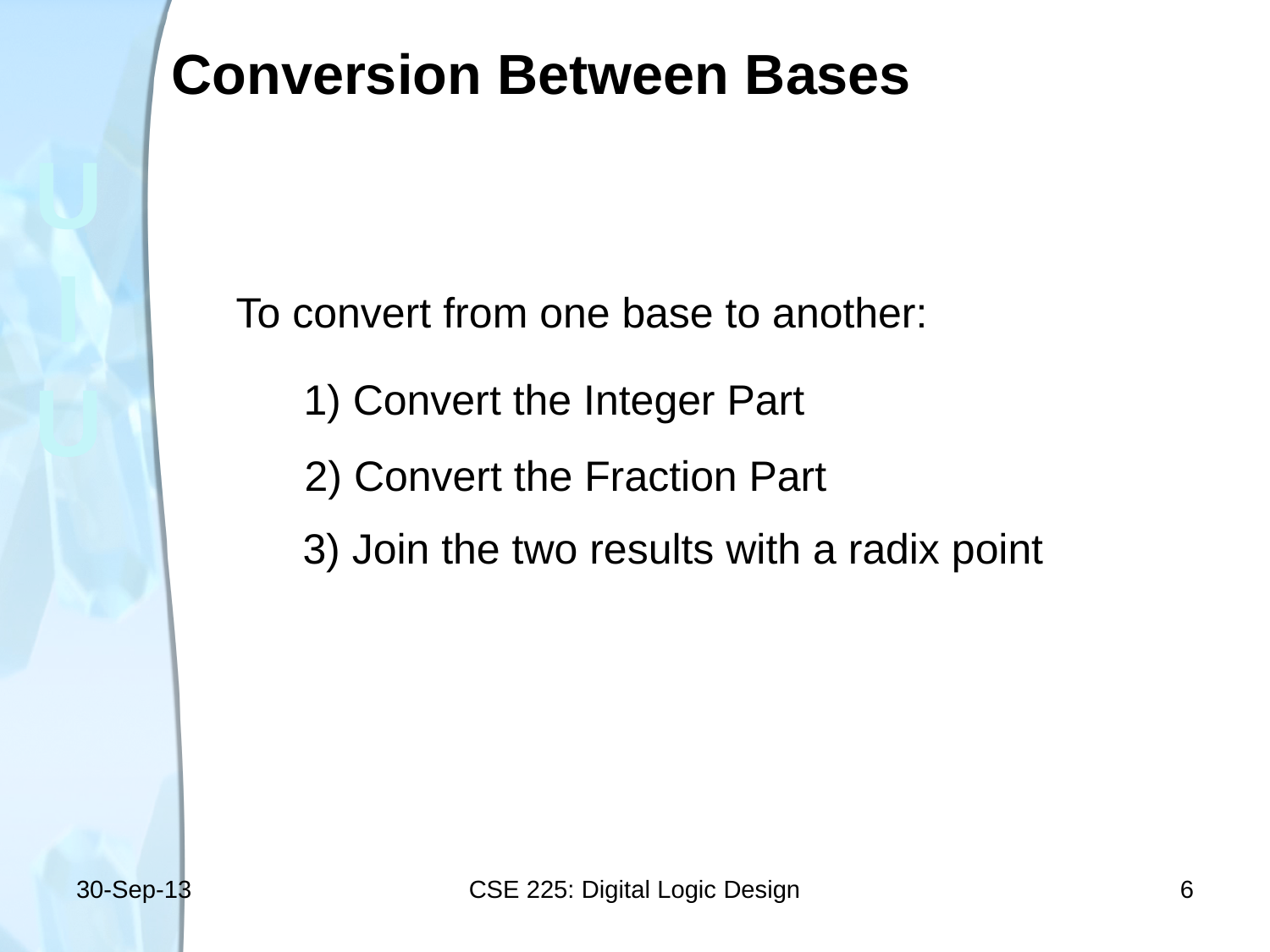

# Conversion Between Bases
To convert from one base to another:
1) Convert the Integer Part
2) Convert the Fraction Part
3) Join the two results with a radix point
30-Sep-13
CSE 225: Digital Logic Design
6